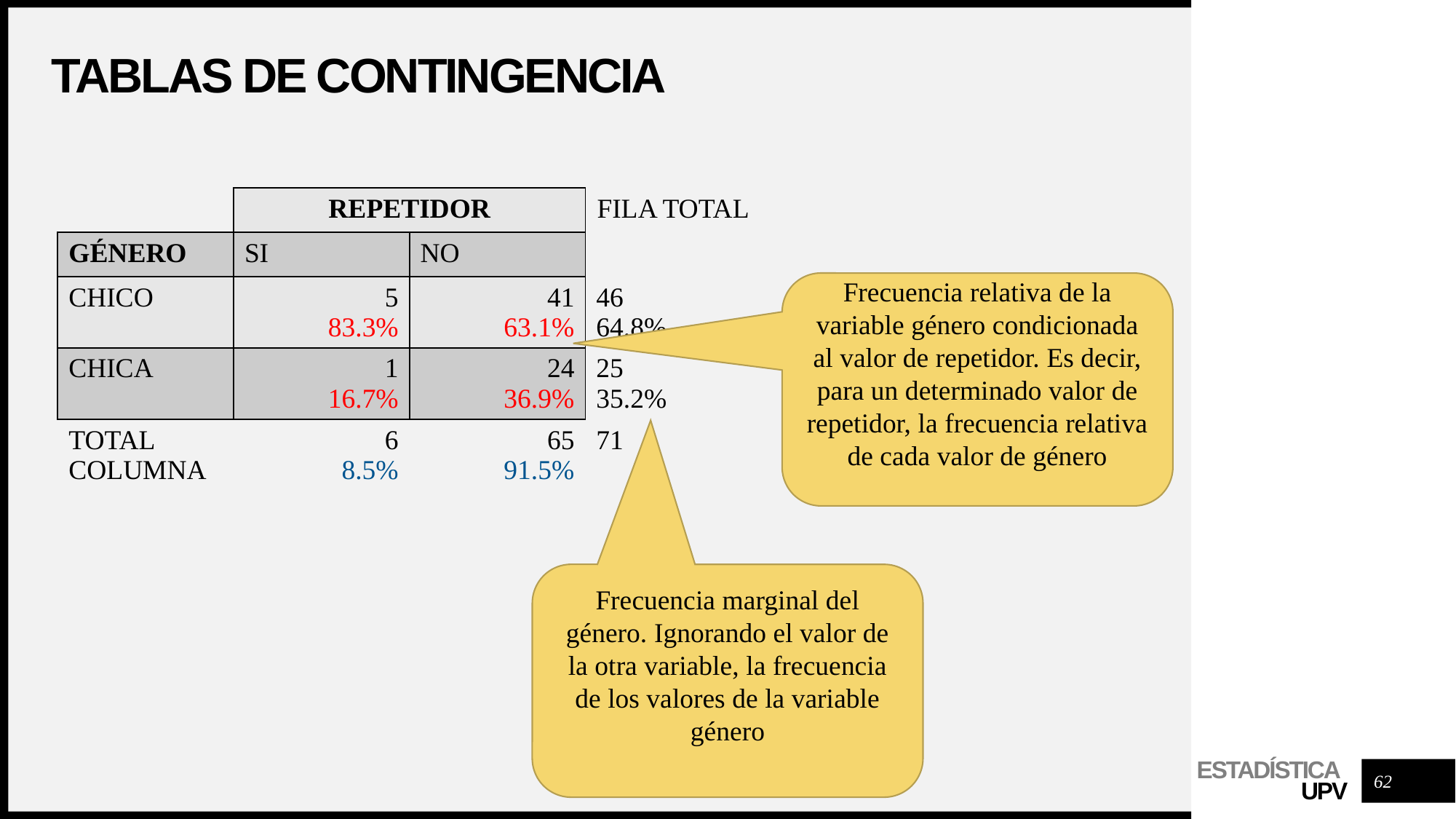

# Tablas de contingencia

|  | REPETIDOR |  | FILA TOTAL |
| --- | --- | --- | --- |
| GÉNERO | SI | NO |  |
| CHICO | 5 83.3% | 41 63.1% | 46 64.8% |
| CHICA | 1 16.7% | 24 36.9% | 25 35.2% |
| TOTAL COLUMNA | 6 8.5% | 65 91.5% | 71 |
Frecuencia relativa de la variable género condicionada al valor de repetidor. Es decir, para un determinado valor de repetidor, la frecuencia relativa de cada valor de género

Frecuencia marginal del género. Ignorando el valor de la otra variable, la frecuencia de los valores de la variable género
62